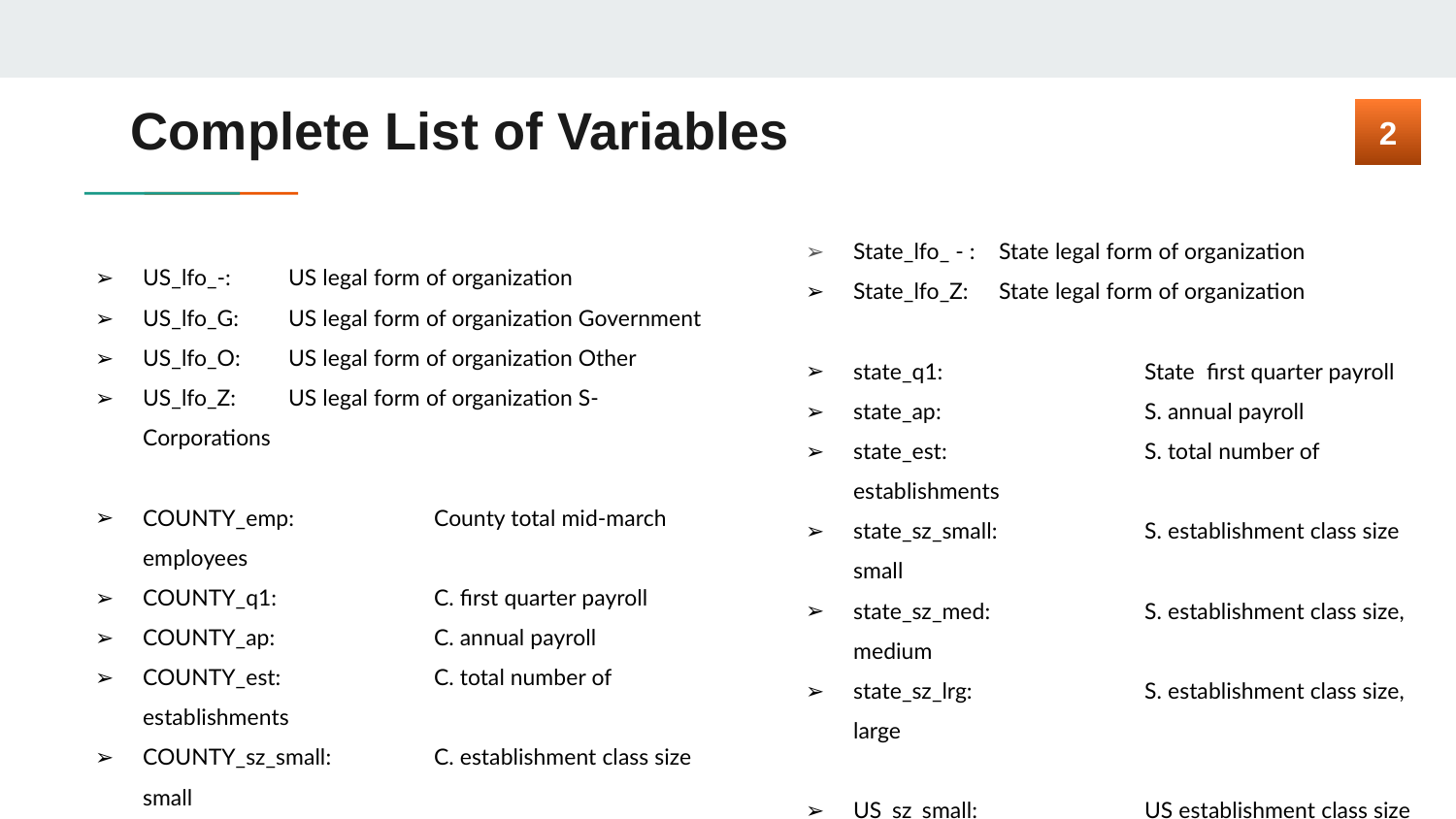

# Complete List of Variables
2

US_lfo_-: 	US legal form of organization
US_lfo_G: 	US legal form of organization Government
US_lfo_O: 	US legal form of organization Other
US_lfo_Z: 	US legal form of organization S-Corporations
COUNTY_emp:	County total mid-march employees
COUNTY_q1:		C. first quarter payroll
COUNTY_ap: 		C. annual payroll
COUNTY_est: 		C. total number of establishments
COUNTY_sz_small: 	C. establishment class size small
COUNTY_sz_med: 	C. establishment class size, medium
State_lfo_ - :	State legal form of organization
State_lfo_Z:	State legal form of organization
state_q1:		State  first quarter payroll
state_ap: 		S. annual payroll
state_est: 		S. total number of establishments
state_sz_small: 	S. establishment class size small
state_sz_med: 		S. establishment class size, medium
state_sz_lrg: 		S. establishment class size, large
US_sz_small: 		US establishment class size small
US_sz_med: 		US establishment class size, medium
US_sz_lrg: 		US establishment class size, large